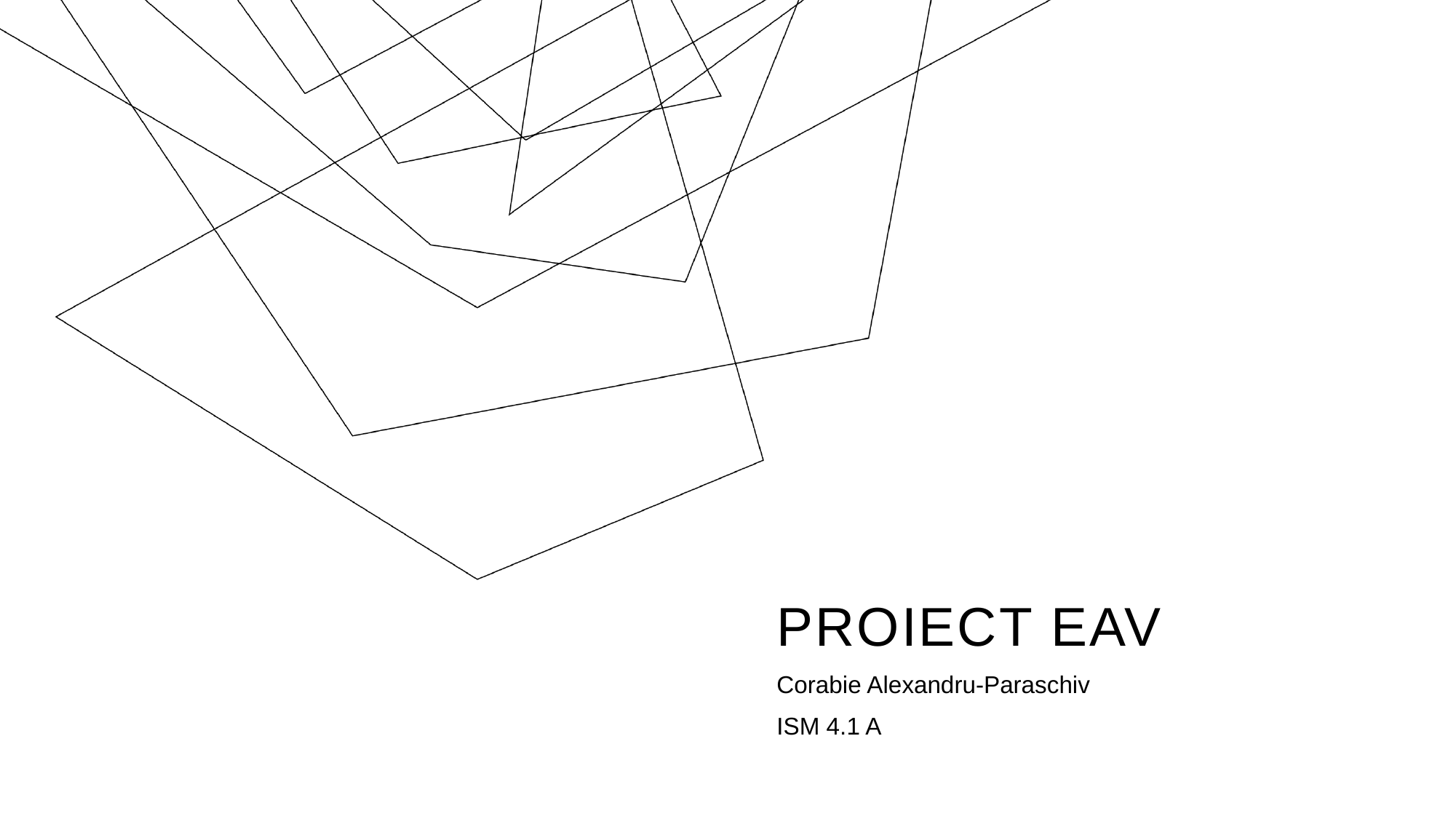

# Proiect eav
Corabie Alexandru-Paraschiv
ISM 4.1 A